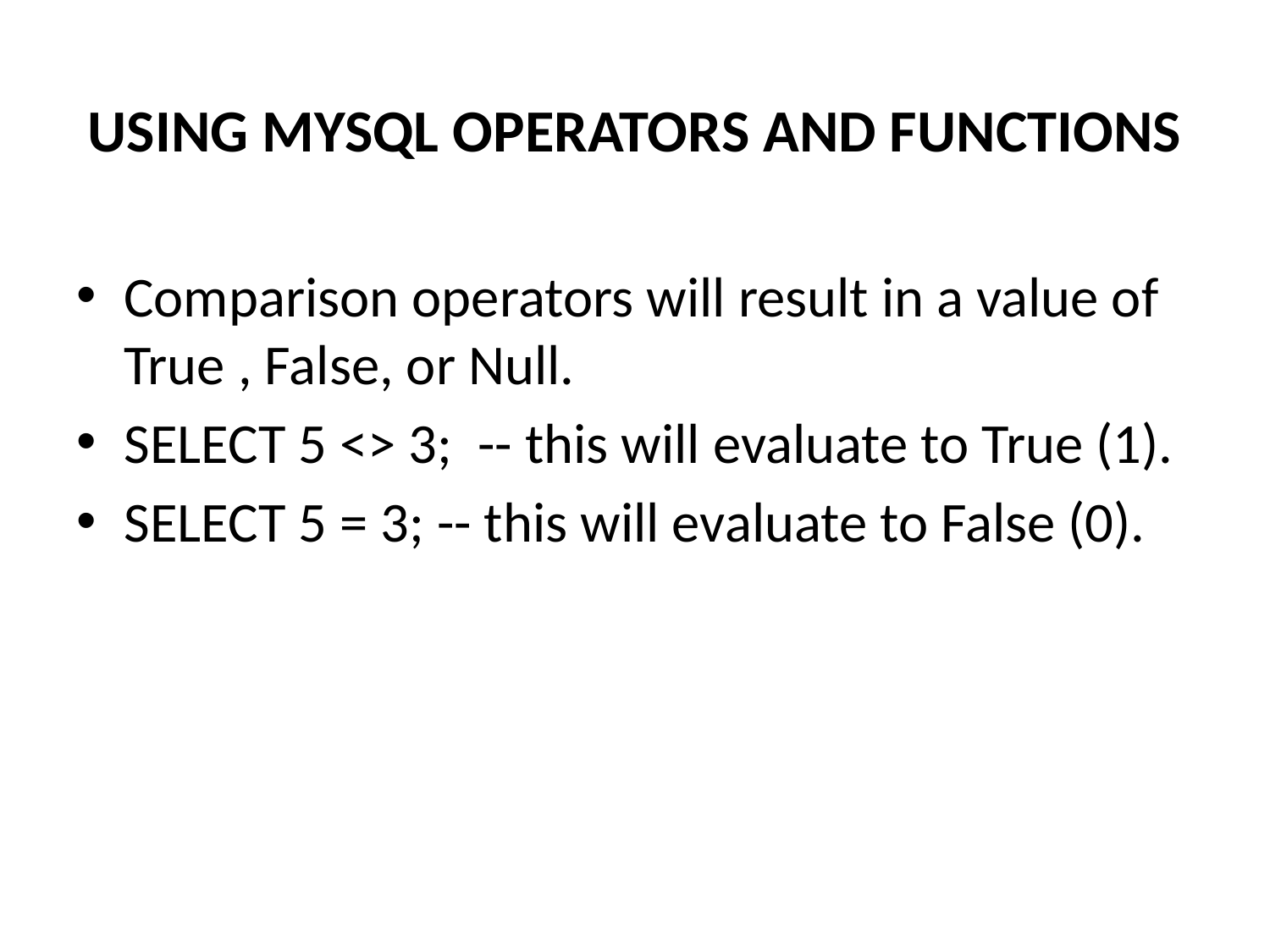

# Using MySQL OPERATORS AND Functions
Comparison operators will result in a value of True , False, or Null.
SELECT 5 <> 3;  -- this will evaluate to True (1).
SELECT 5 = 3; -- this will evaluate to False (0).